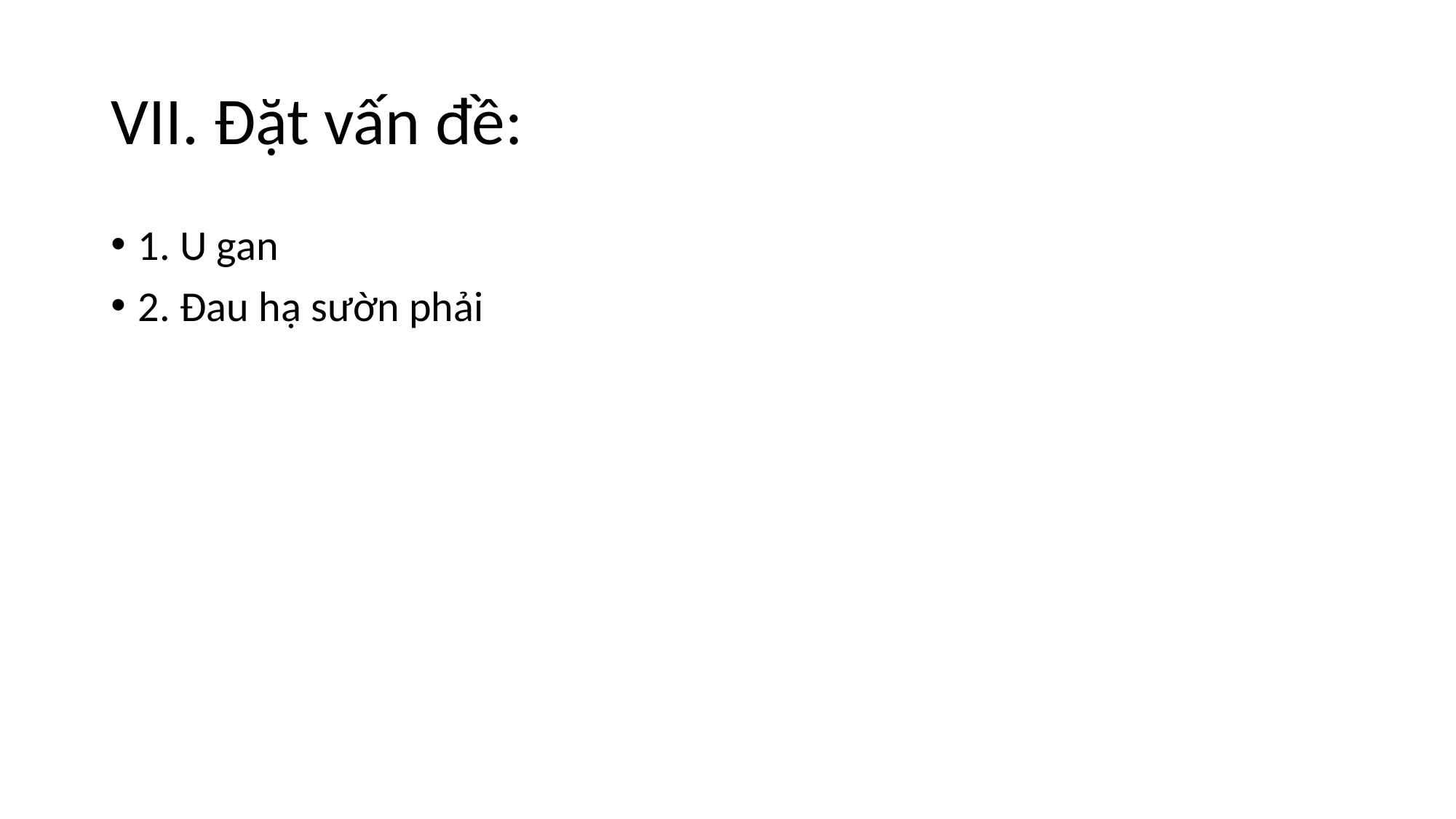

# VII. Đặt vấn đề:
1. U gan
2. Đau hạ sườn phải